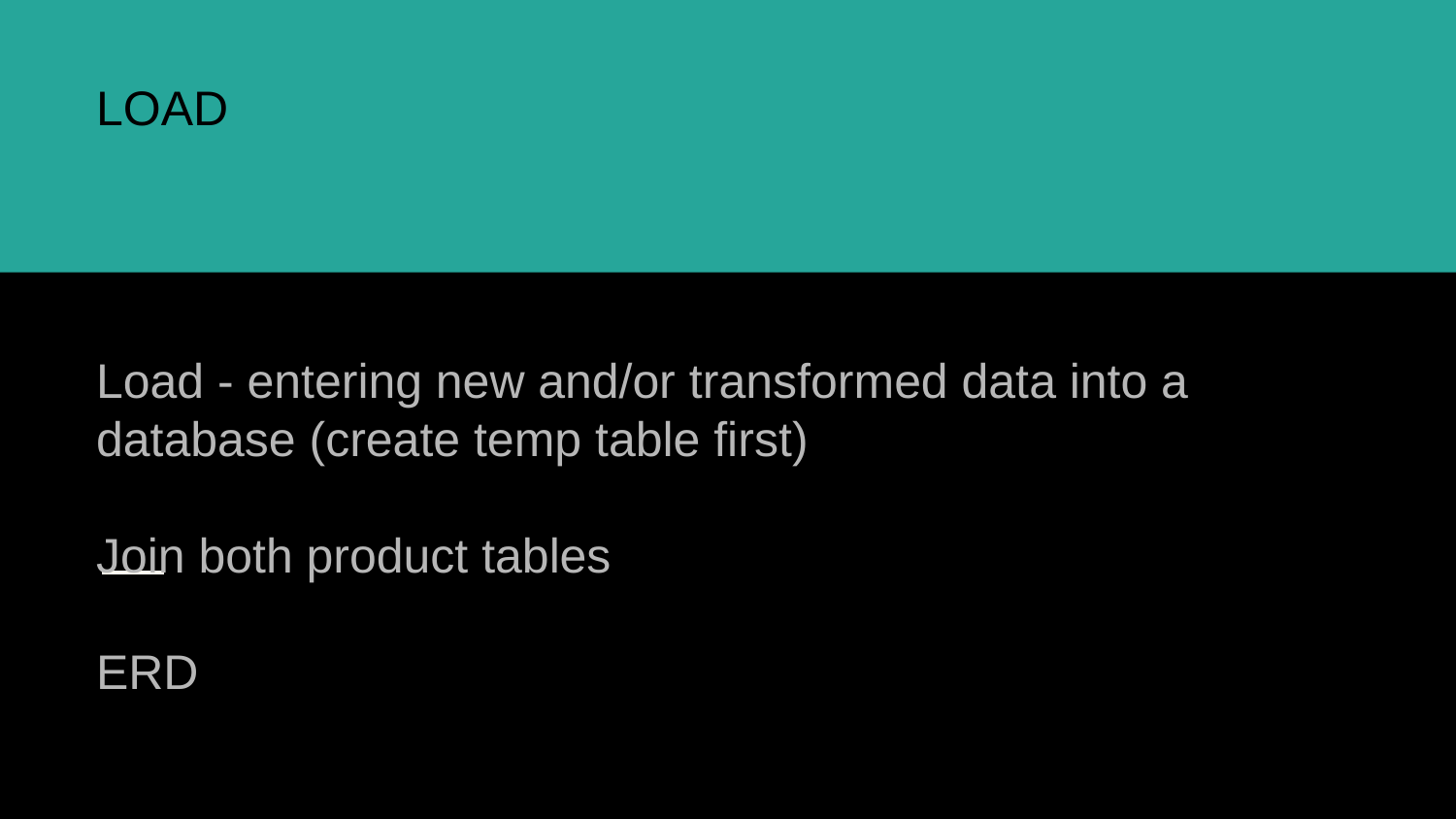

LOAD
# Load - entering new and/or transformed data into a database (create temp table first)

Join both product tables

ERD